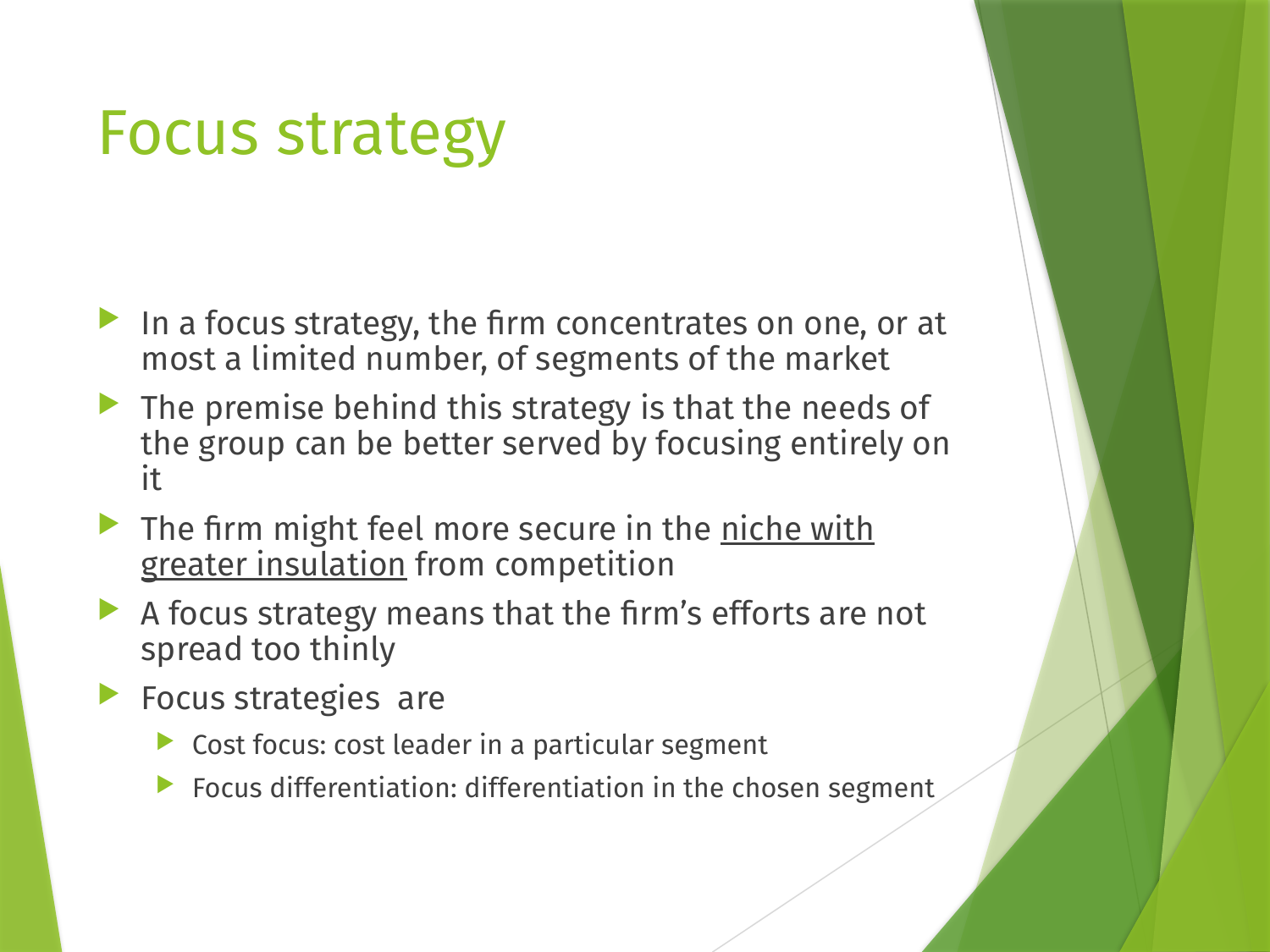

# Focus strategy
In a focus strategy, the firm concentrates on one, or at most a limited number, of segments of the market
The premise behind this strategy is that the needs of the group can be better served by focusing entirely on it
The firm might feel more secure in the niche with greater insulation from competition
A focus strategy means that the firm’s efforts are not spread too thinly
Focus strategies  are
Cost focus: cost leader in a particular segment
Focus differentiation: differentiation in the chosen segment